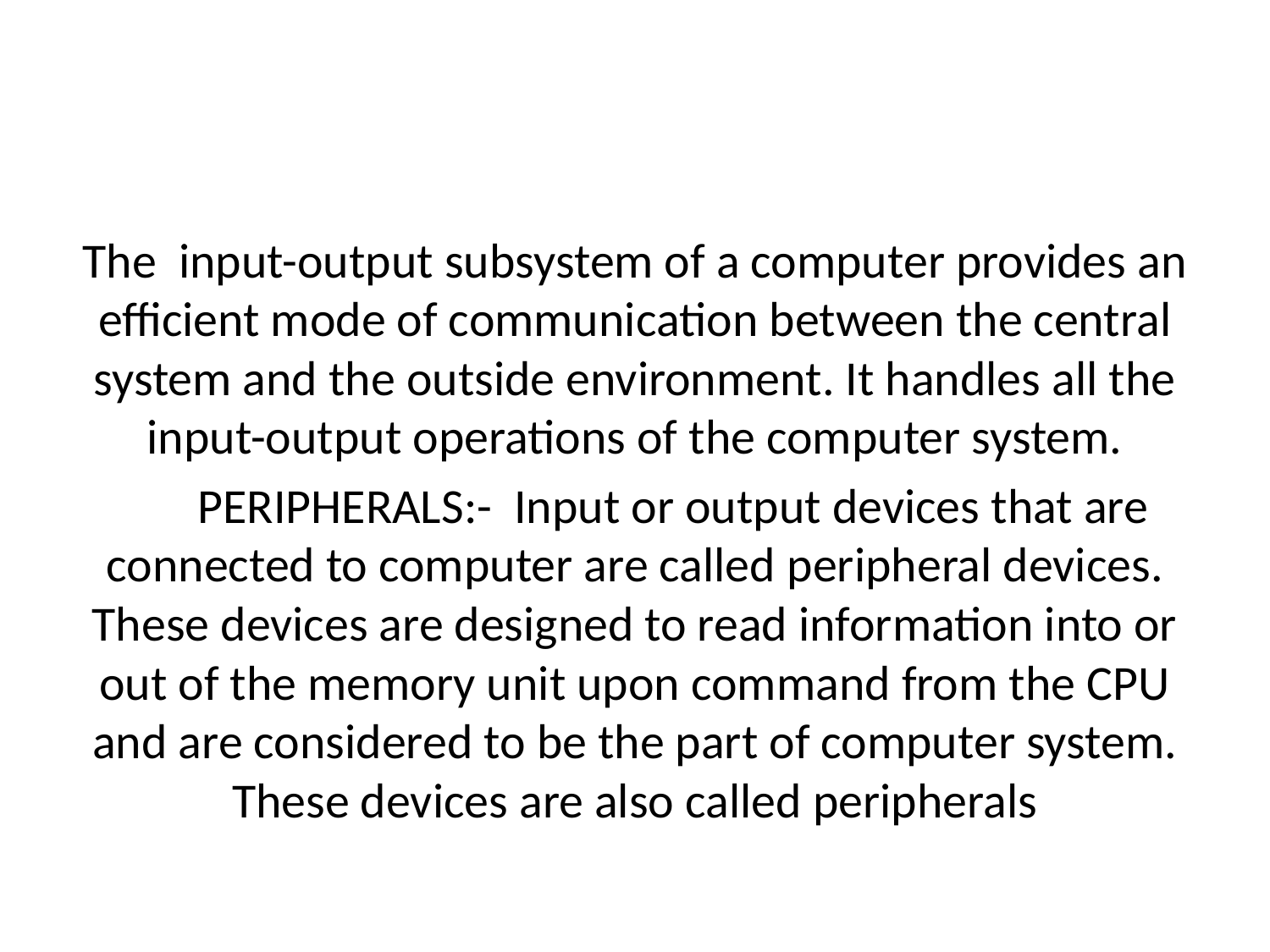

The  input-output subsystem of a computer provides an efficient mode of communication between the central system and the outside environment. It handles all the input-output operations of the computer system.
       PERIPHERALS:-  Input or output devices that are connected to computer are called peripheral devices. These devices are designed to read information into or out of the memory unit upon command from the CPU and are considered to be the part of computer system. These devices are also called peripherals